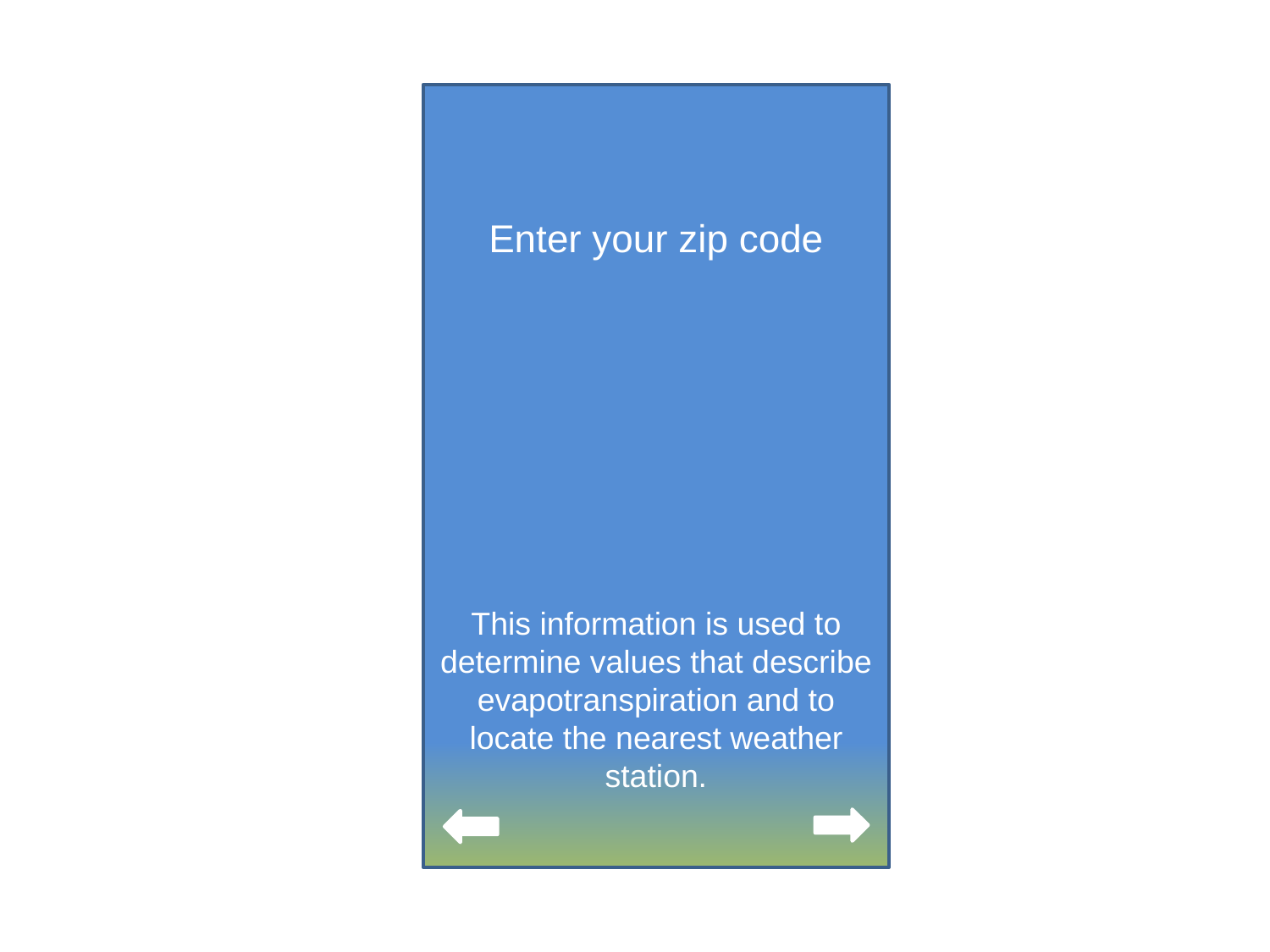

Enter your zip code

This information is used to determine values that describe evapotranspiration and to locate the nearest weather station.